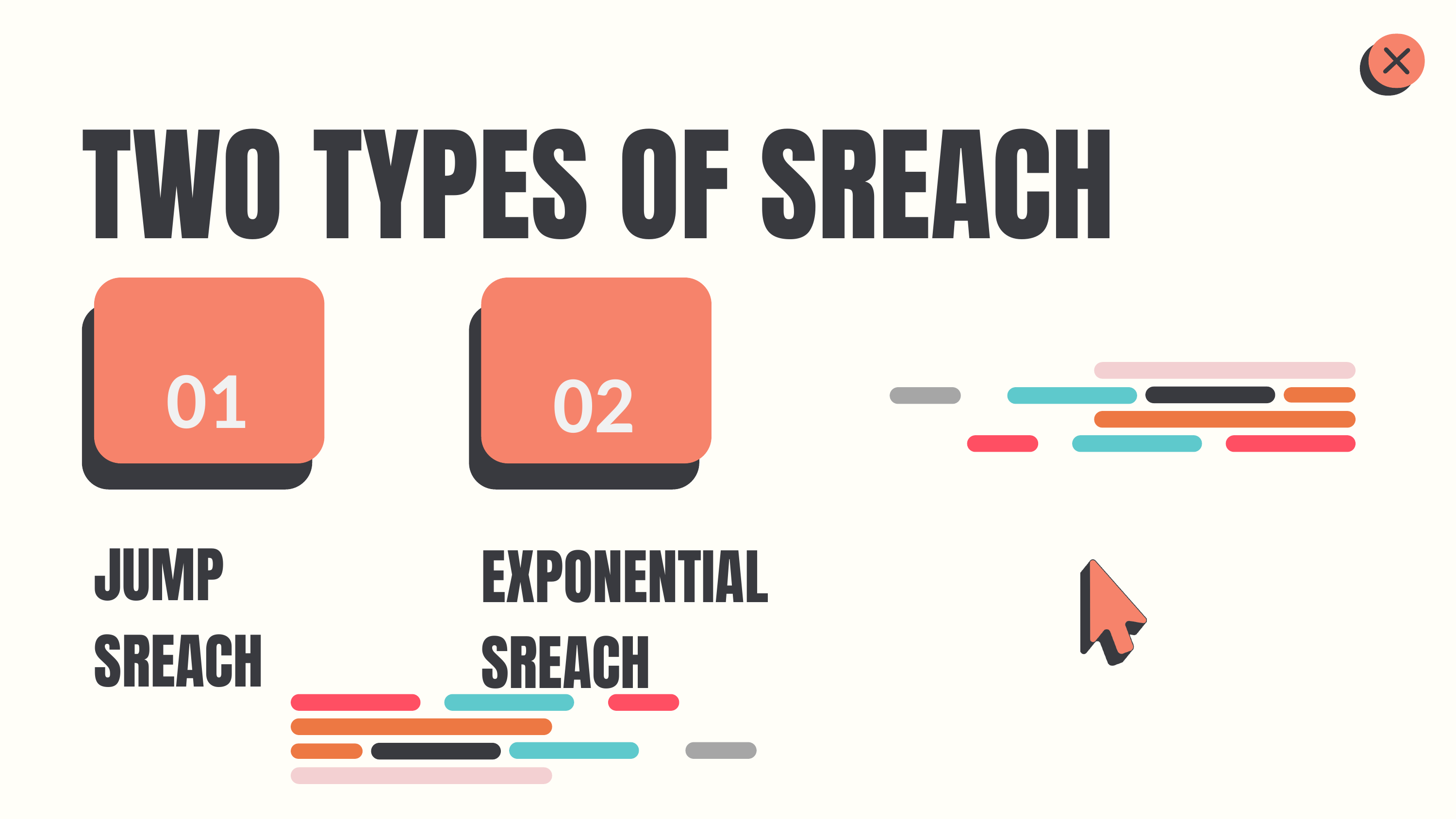

TWO TYPES OF SREACH

01

02

JUMP SREACH
EXPONENTIAL SREACH